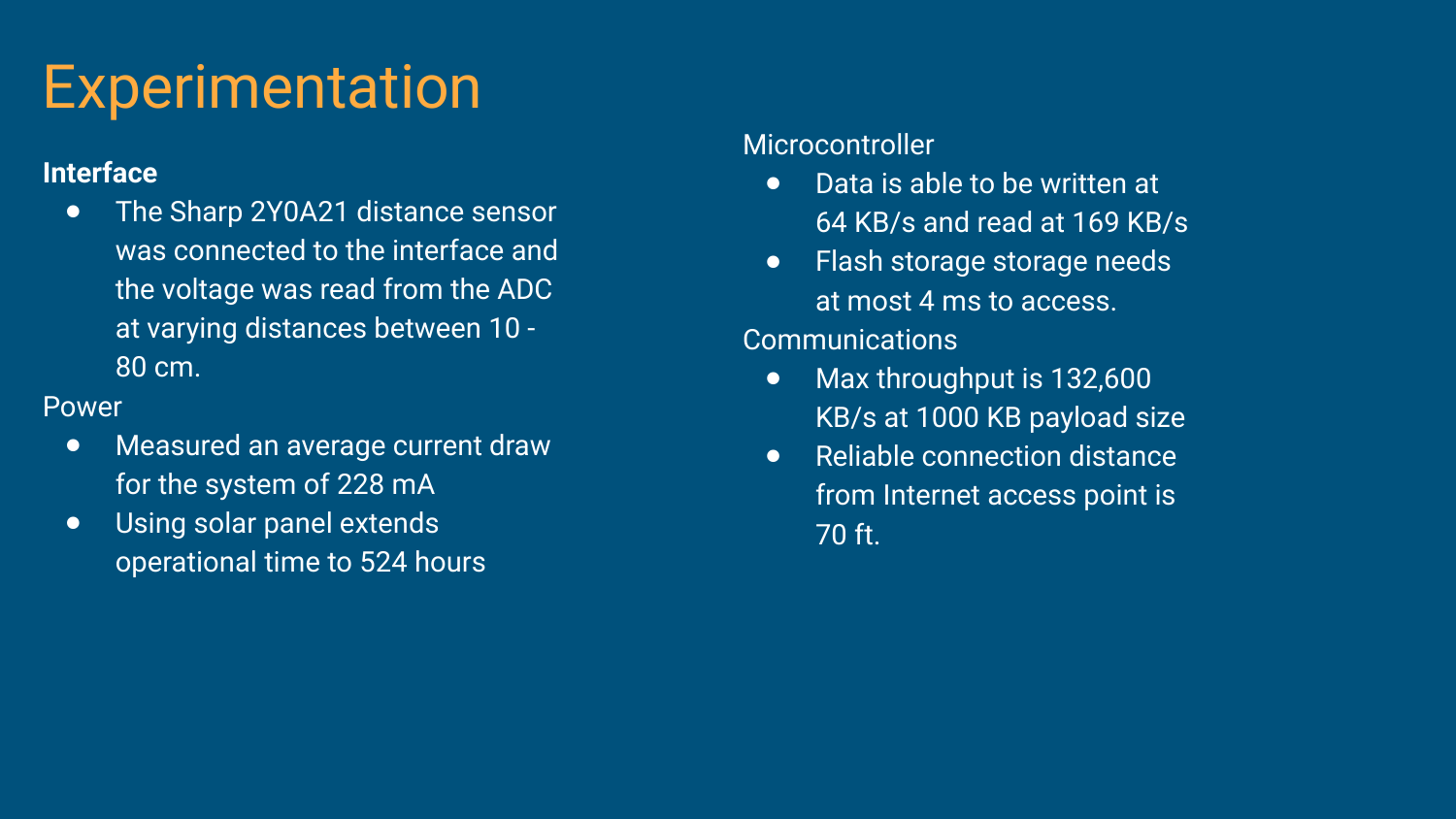

# Experimentation
Microcontroller
Data is able to be written at 64 KB/s and read at 169 KB/s
Flash storage storage needs at most 4 ms to access.
Communications
Max throughput is 132,600 KB/s at 1000 KB payload size
Reliable connection distance from Internet access point is 70 ft.
Interface
The Sharp 2Y0A21 distance sensor was connected to the interface and the voltage was read from the ADC at varying distances between 10 - 80 cm.
Power
Measured an average current draw for the system of 228 mA
Using solar panel extends operational time to 524 hours